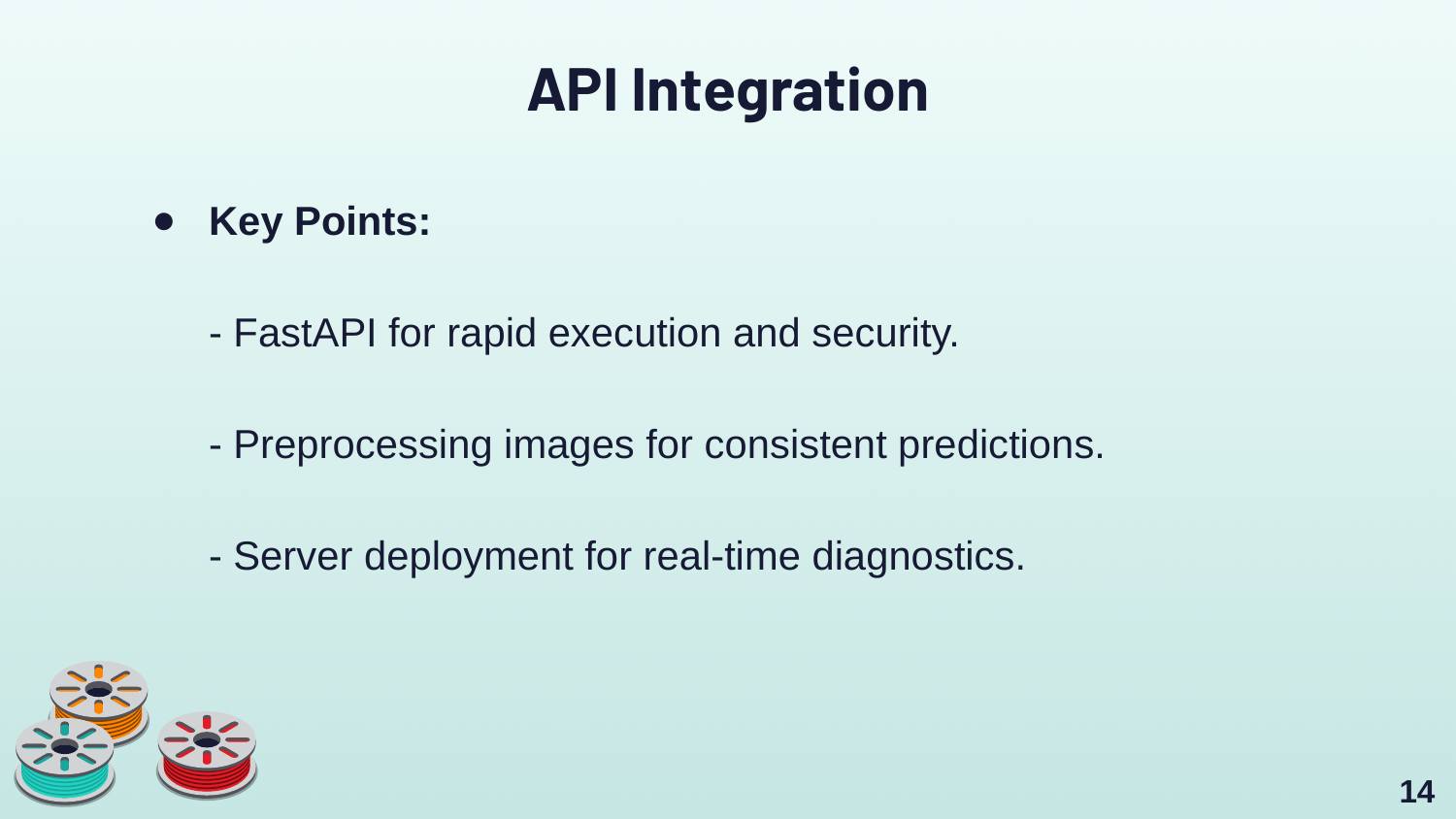

# API Integration
Key Points:

- FastAPI for rapid execution and security.

- Preprocessing images for consistent predictions.

- Server deployment for real-time diagnostics.

14